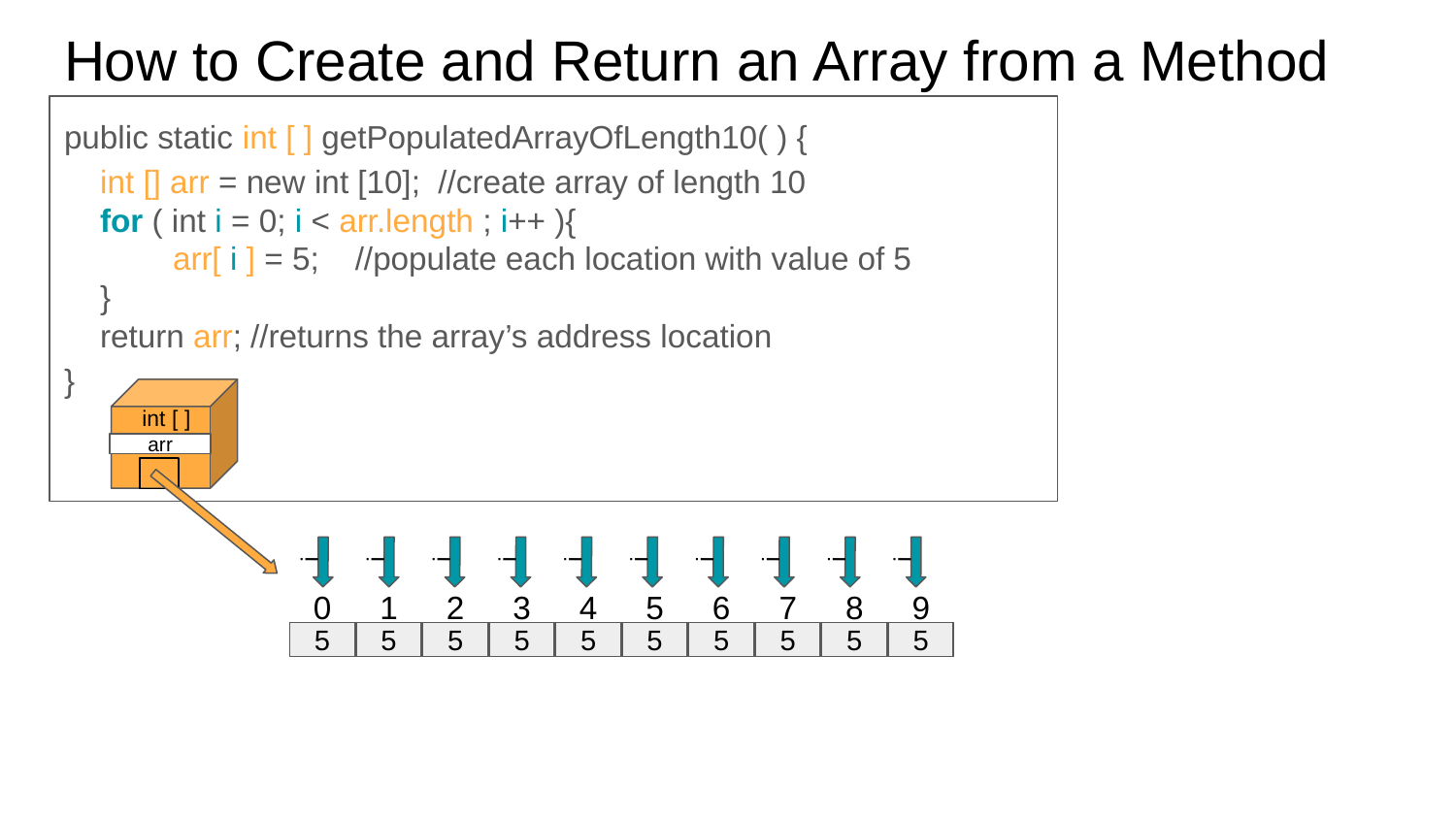

# How to Create and Return an Array from a Method

public static int [ ] getPopulatedArrayOfLength10( ) {
    int [] arr = new int [10];  //create array of length 10
    for ( int i = 0; i < arr.length ; i++ ){
    arr[ i ] = 5;    //populate each location with value of 5
    }
    return arr; //returns the array’s address location
}

int [ ]
arr

i
i
i
i
i
i
i
i
i
i
0
1
2
3
4
5
6
7
8
9

5

5

5

5

5

5

5

5

5

5